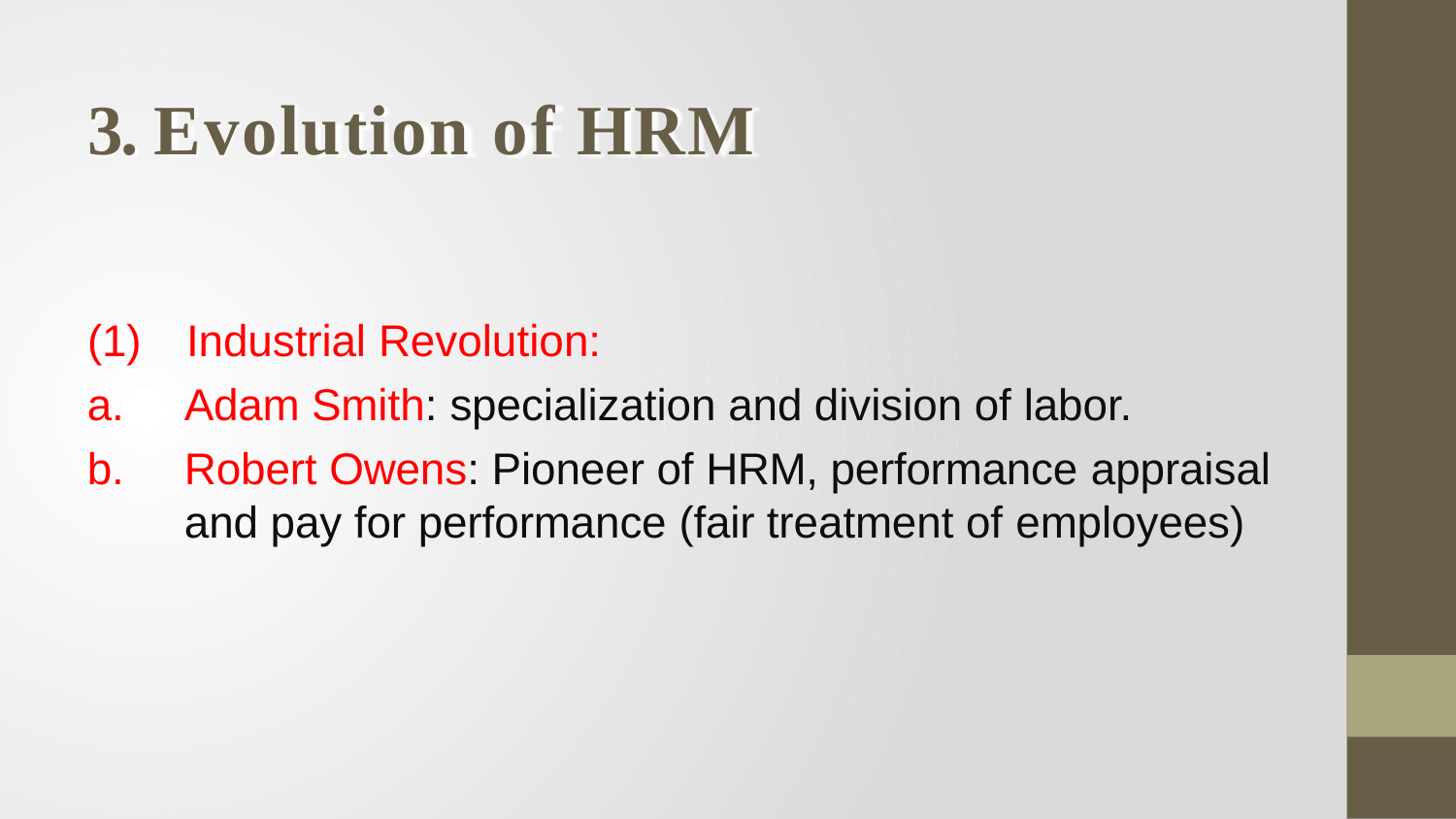

# 3. Evolution of HRM
(1)	Industrial Revolution:
Adam Smith: specialization and division of labor.
Robert Owens: Pioneer of HRM, performance appraisal
and pay for performance (fair treatment of employees)